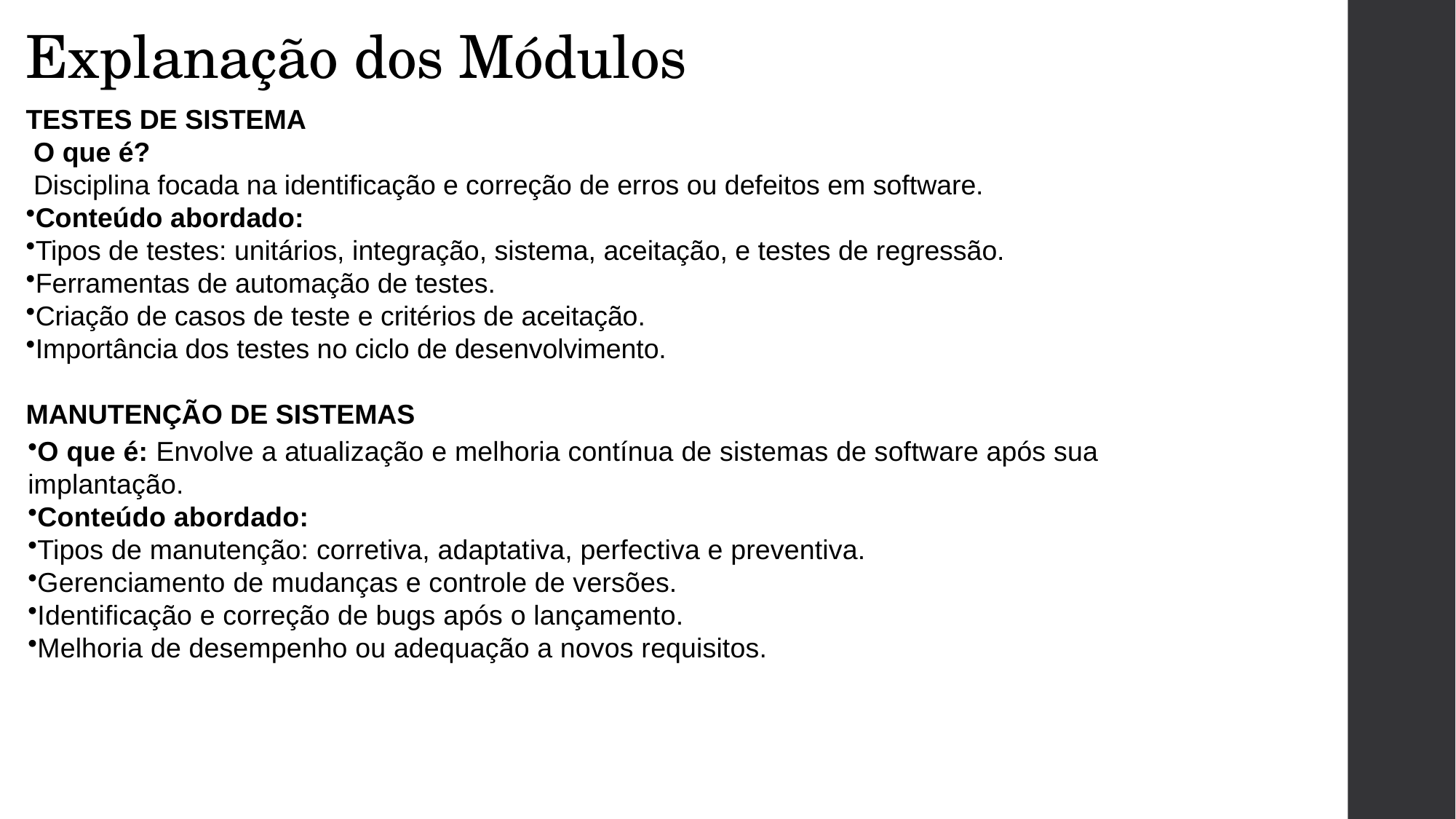

# Explanação dos Módulos
TESTES DE SISTEMA
 O que é?
 Disciplina focada na identificação e correção de erros ou defeitos em software.
Conteúdo abordado:
Tipos de testes: unitários, integração, sistema, aceitação, e testes de regressão.
Ferramentas de automação de testes.
Criação de casos de teste e critérios de aceitação.
Importância dos testes no ciclo de desenvolvimento.

MANUTENÇÃO DE SISTEMAS

O que é: Envolve a atualização e melhoria contínua de sistemas de software após sua implantação.
Conteúdo abordado:
Tipos de manutenção: corretiva, adaptativa, perfectiva e preventiva.
Gerenciamento de mudanças e controle de versões.
Identificação e correção de bugs após o lançamento.
Melhoria de desempenho ou adequação a novos requisitos.